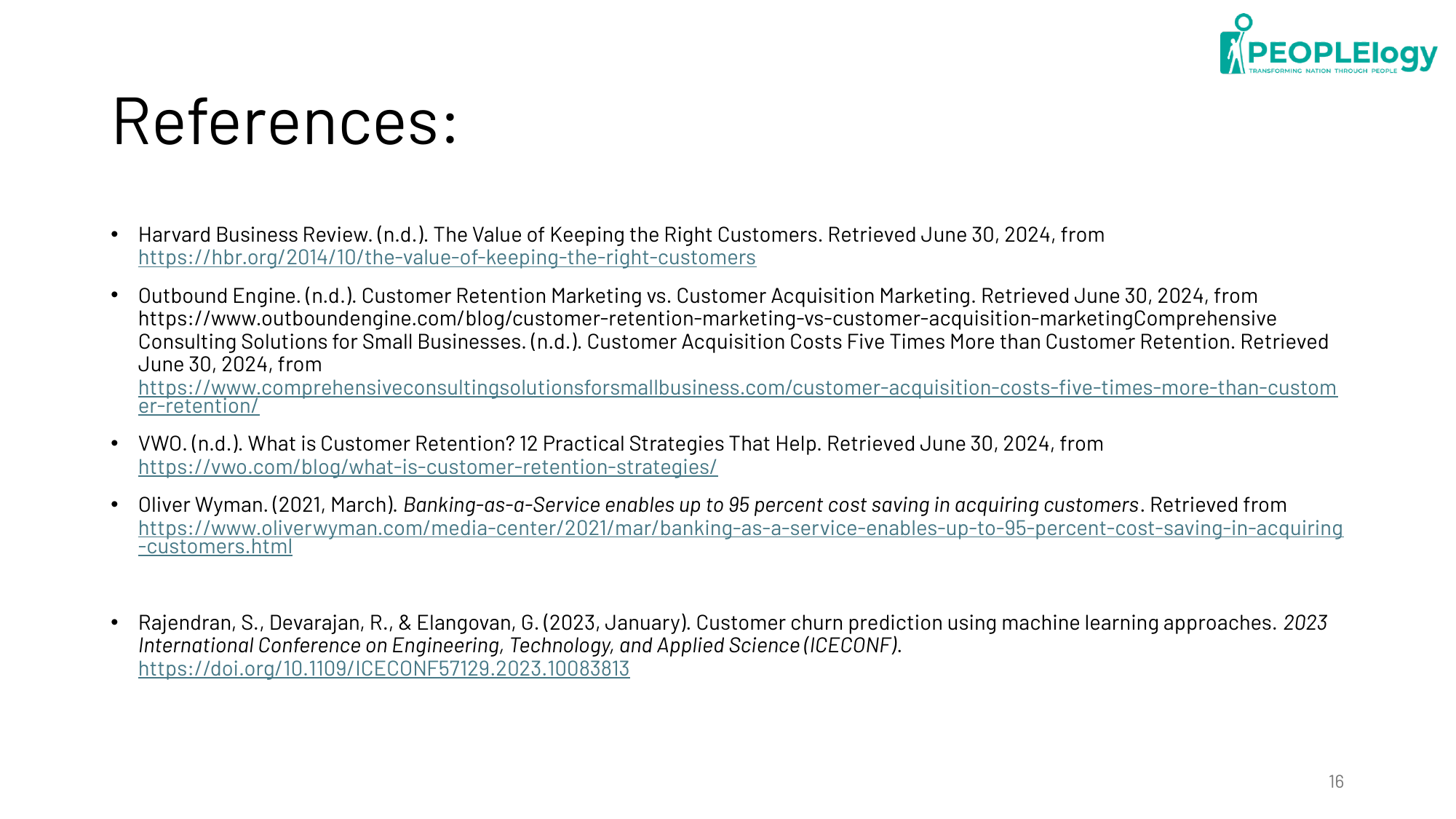

# References:
Harvard Business Review. (n.d.). The Value of Keeping the Right Customers. Retrieved June 30, 2024, from https://hbr.org/2014/10/the-value-of-keeping-the-right-customers
Outbound Engine. (n.d.). Customer Retention Marketing vs. Customer Acquisition Marketing. Retrieved June 30, 2024, from https://www.outboundengine.com/blog/customer-retention-marketing-vs-customer-acquisition-marketingComprehensive Consulting Solutions for Small Businesses. (n.d.). Customer Acquisition Costs Five Times More than Customer Retention. Retrieved June 30, 2024, from https://www.comprehensiveconsultingsolutionsforsmallbusiness.com/customer-acquisition-costs-five-times-more-than-customer-retention/
VWO. (n.d.). What is Customer Retention? 12 Practical Strategies That Help. Retrieved June 30, 2024, from https://vwo.com/blog/what-is-customer-retention-strategies/
Oliver Wyman. (2021, March). Banking-as-a-Service enables up to 95 percent cost saving in acquiring customers. Retrieved from https://www.oliverwyman.com/media-center/2021/mar/banking-as-a-service-enables-up-to-95-percent-cost-saving-in-acquiring-customers.html

Rajendran, S., Devarajan, R., & Elangovan, G. (2023, January). Customer churn prediction using machine learning approaches. 2023 International Conference on Engineering, Technology, and Applied Science (ICECONF). https://doi.org/10.1109/ICECONF57129.2023.10083813

16